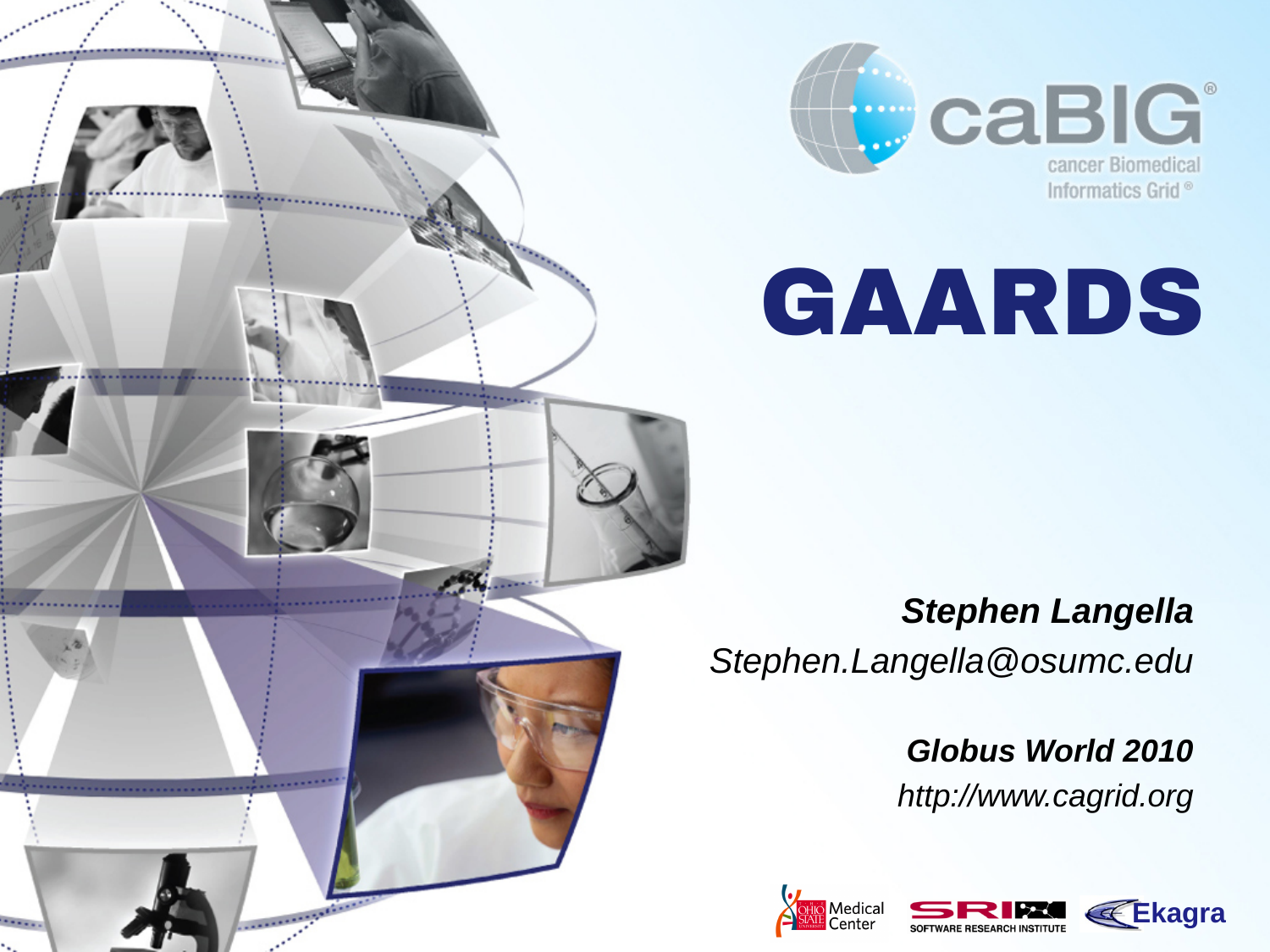

# GAARDS
Stephen Langella
Stephen.Langella@osumc.edu

Globus World 2010
http://www.cagrid.org